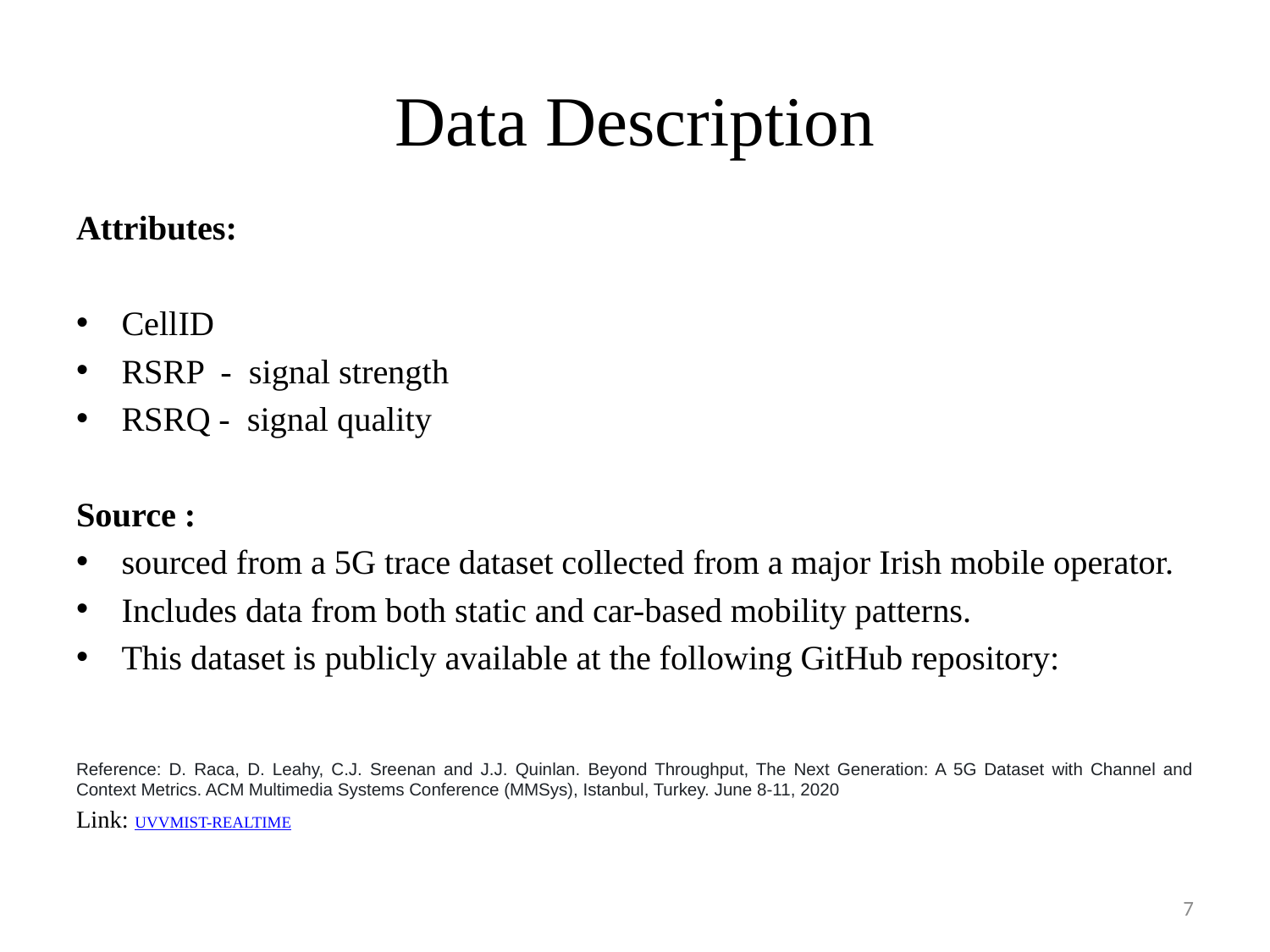

# Data Description
Attributes:

CellID
RSRP  -  signal strength
RSRQ -  signal quality

Source :
sourced from a 5G trace dataset collected from a major Irish mobile operator.
Includes data from both static and car-based mobility patterns.
This dataset is publicly available at the following GitHub repository:

Reference: D. Raca, D. Leahy, C.J. Sreenan and J.J. Quinlan. Beyond Throughput, The Next Generation: A 5G Dataset with Channel and Context Metrics. ACM Multimedia Systems Conference (MMSys), Istanbul, Turkey. June 8-11, 2020
Link: UVVMIST-REALTIME

7